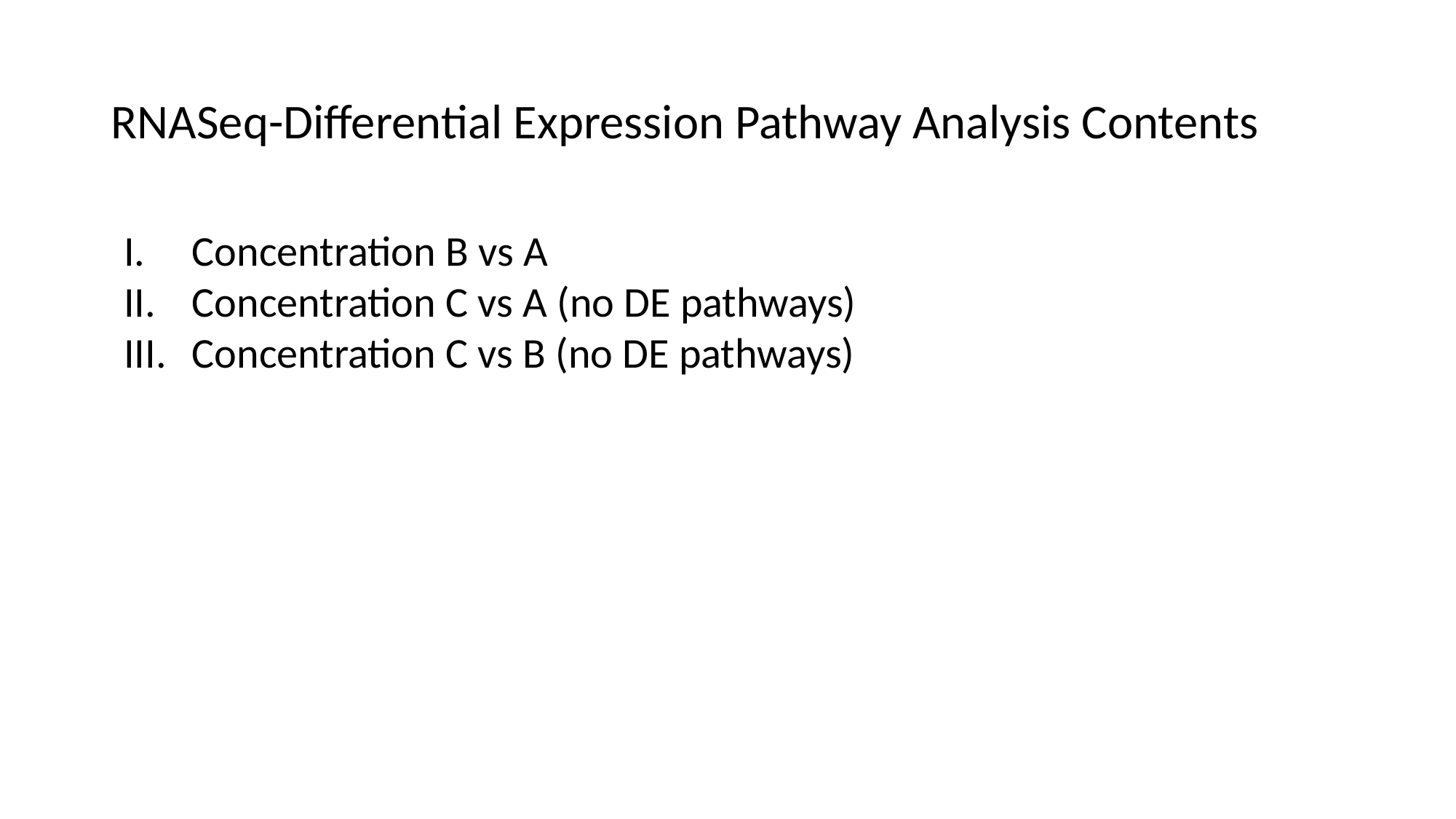

# RNASeq-Differential Expression Pathway Analysis Contents
Concentration B vs A
Concentration C vs A (no DE pathways)
Concentration C vs B (no DE pathways)